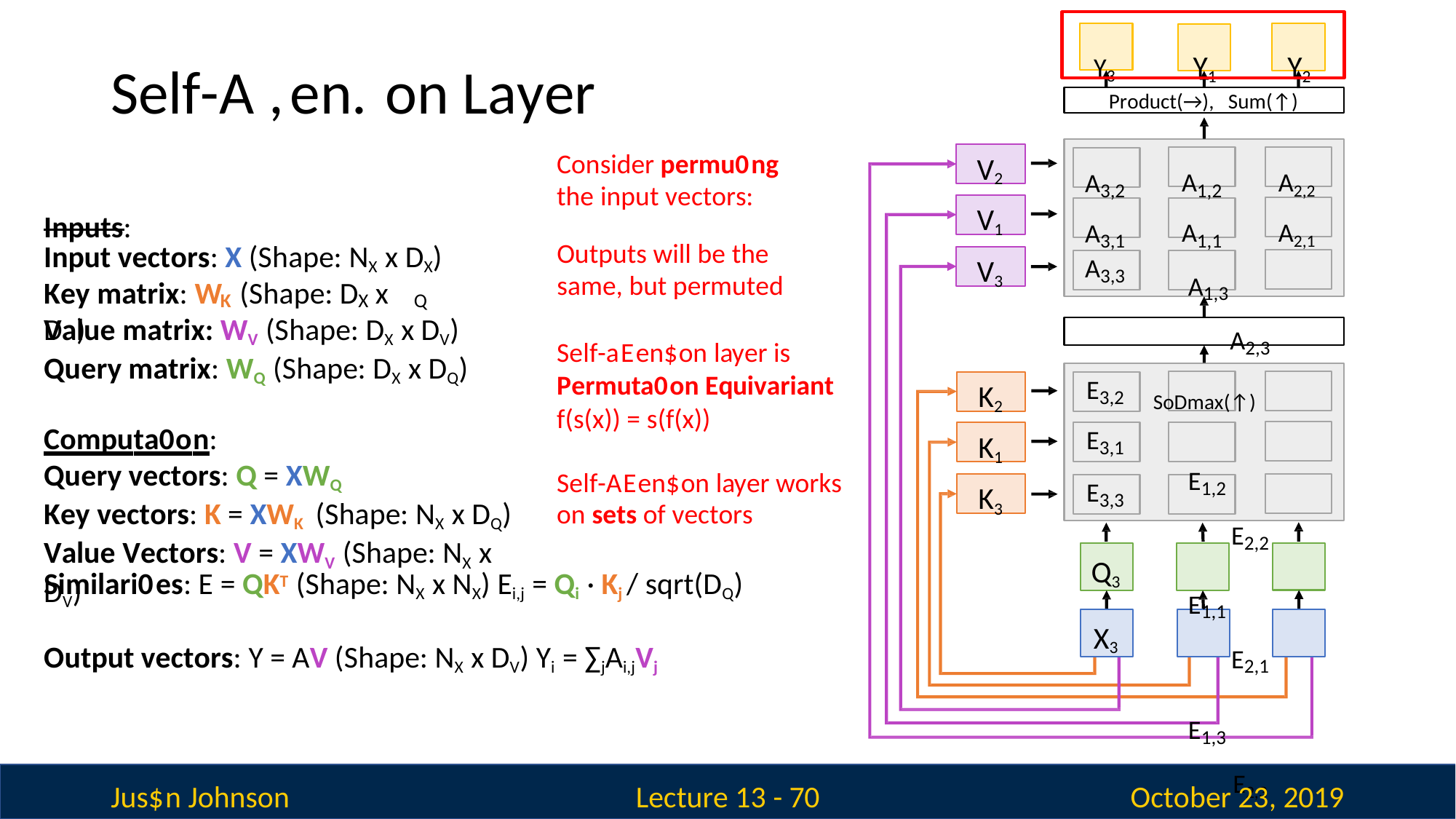

Y3	Y1	Y2
Self-A,en.on Layer
Consider permu0ng the input vectors:
Inputs:

Product(→),   Sum(↑)

V2
A3,2	A1,2	A2,2
A3,1	A1,1	A2,1

V1

Outputs will be the same, but permuted
Input vectors: X (Shape: NX  x DX)

V3
A1,3	A2,3
SoDmax(↑)

E1,2	E2,2
E1,1	E2,1
E1,3	E2,3
Q1	Q2
X1	X2
A3,3

Key matrix: W	(Shape: D	x D  )
K	X	Q

Value matrix: WV  (Shape: DX  x DV) Query matrix: WQ  (Shape: DX  x DQ)

Self-aEen$on layer is Permuta0on Equivariant f(s(x)) = s(f(x))

K2
E3,2

Computa0on:
Query vectors: Q = XWQ
Key vectors: K = XWK   (Shape: NX  x DQ)
Value Vectors: V = XWV  (Shape: NX  x DV)

K1
E3,1

Self-AEen$on layer works on sets of vectors

K3
E3,3

Q3
Similari0es: E = QKT  (Shape: NX  x NX) Ei,j  = Qi  · Kj / sqrt(DQ)

X3

Output vectors: Y = AV (Shape: NX  x DV) Yi  = ∑jAi,jVj
Jus$n Johnson
October 23, 2019
Lecture 13 - 70